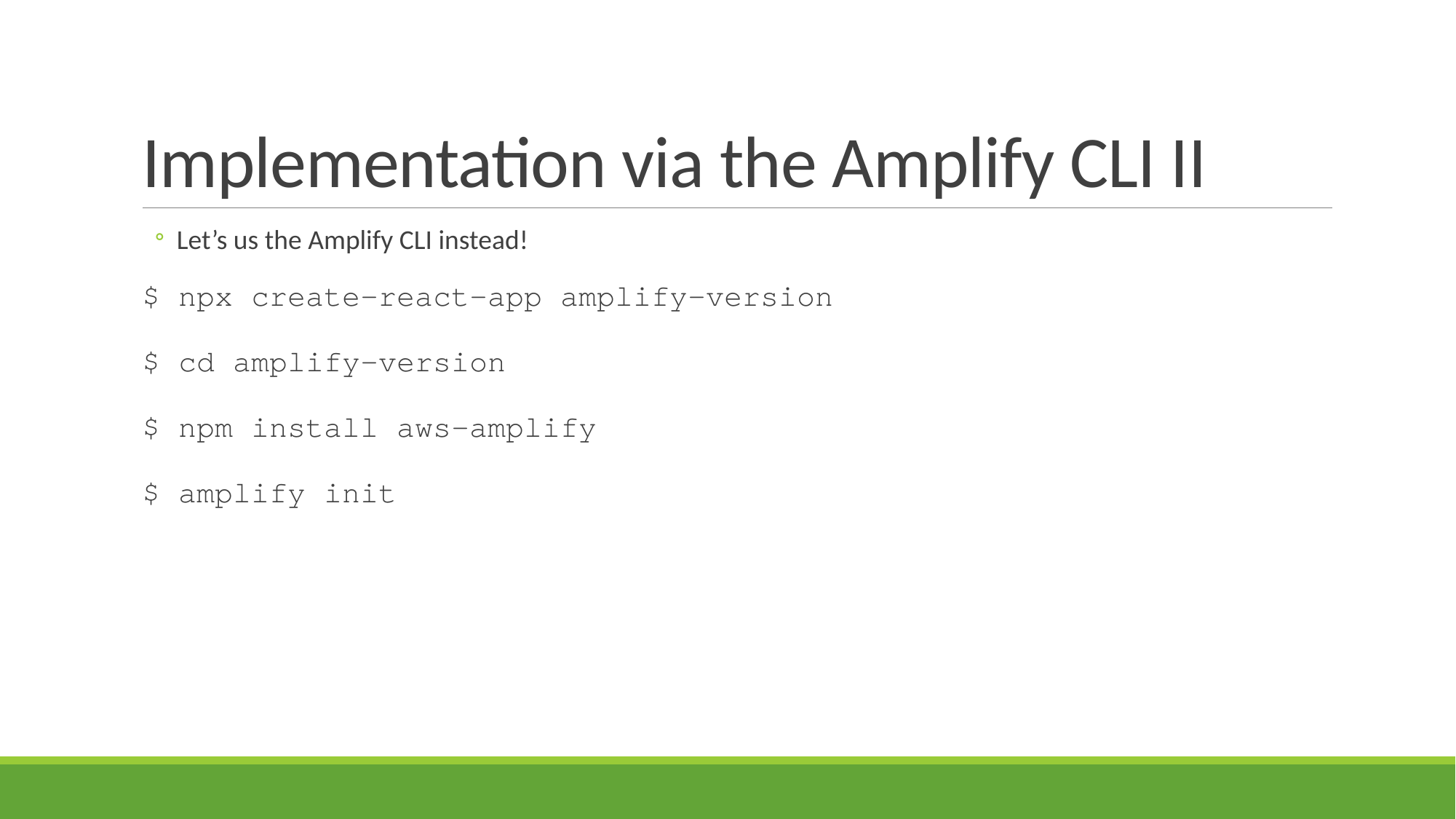

# Implementation via the Amplify CLI II
Let’s us the Amplify CLI instead!
$ npx create-react-app amplify-version
$ cd amplify-version
$ npm install aws-amplify
$ amplify init